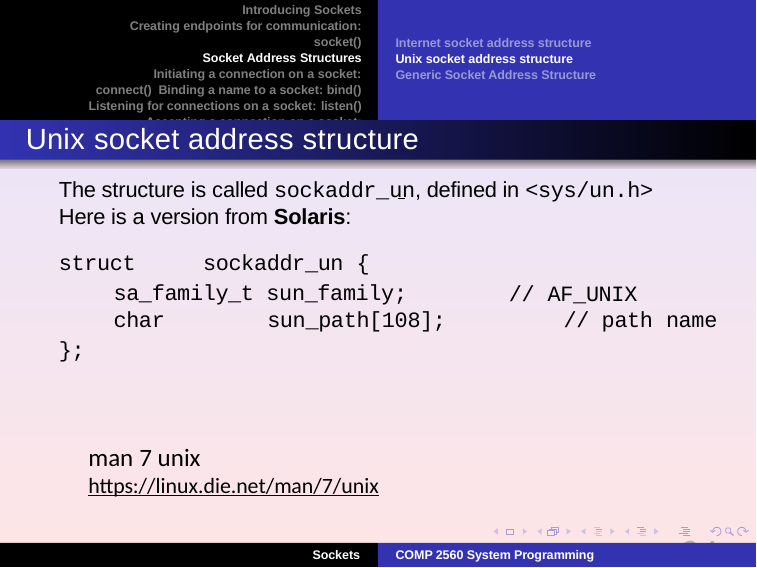

Introducing Sockets  Creating endpoints for communication: socket()
Socket Address Structures  Initiating a connection on a socket: connect()  Binding a name to a socket: bind()
Listening for connections on a socket: listen()  Accepting a connection on a socket: accept()
Internet socket address structure  Unix socket address structure  Generic Socket Address Structure

Unix socket address structure
The structure is called sockaddr_un, defined in <sys/un.h>
Here is a version from Solaris:
struct	sockaddr_un {

sa_family_t sun_family;  char        sun_path[108];
// AF_UNIX
// path name
};
man 7 unix
https://linux.die.net/man/7/unix
24

Sockets
COMP 2560 System Programming